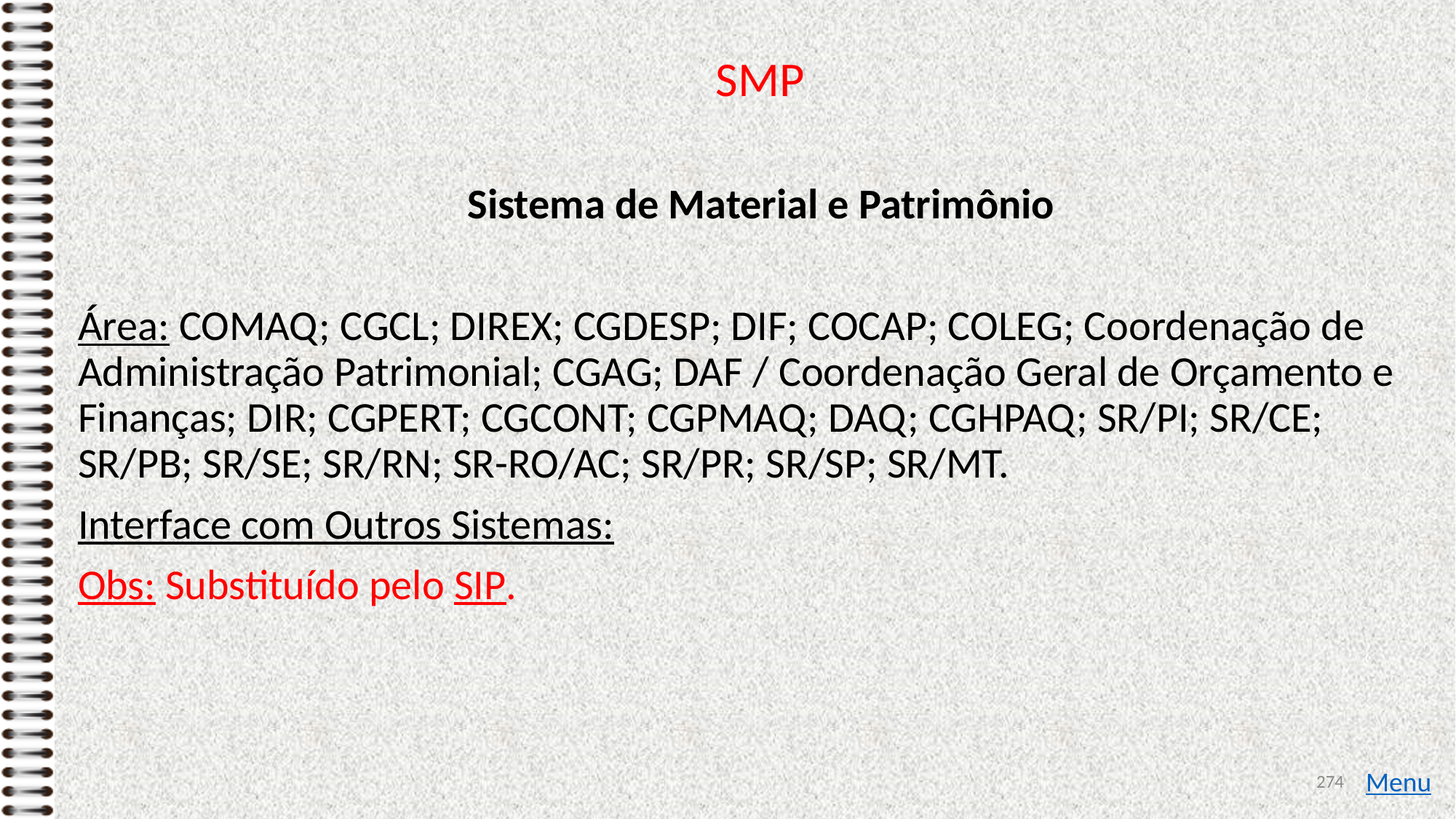

# SMP

Sistema de Material e Patrimônio

Área: COMAQ; CGCL; DIREX; CGDESP; DIF; COCAP; COLEG; Coordenação de Administração Patrimonial; CGAG; DAF / Coordenação Geral de Orçamento e Finanças; DIR; CGPERT; CGCONT; CGPMAQ; DAQ; CGHPAQ; SR/PI; SR/CE; SR/PB; SR/SE; SR/RN; SR-RO/AC; SR/PR; SR/SP; SR/MT.
Interface com Outros Sistemas:
Obs: Substituído pelo SIP.

274
Menu